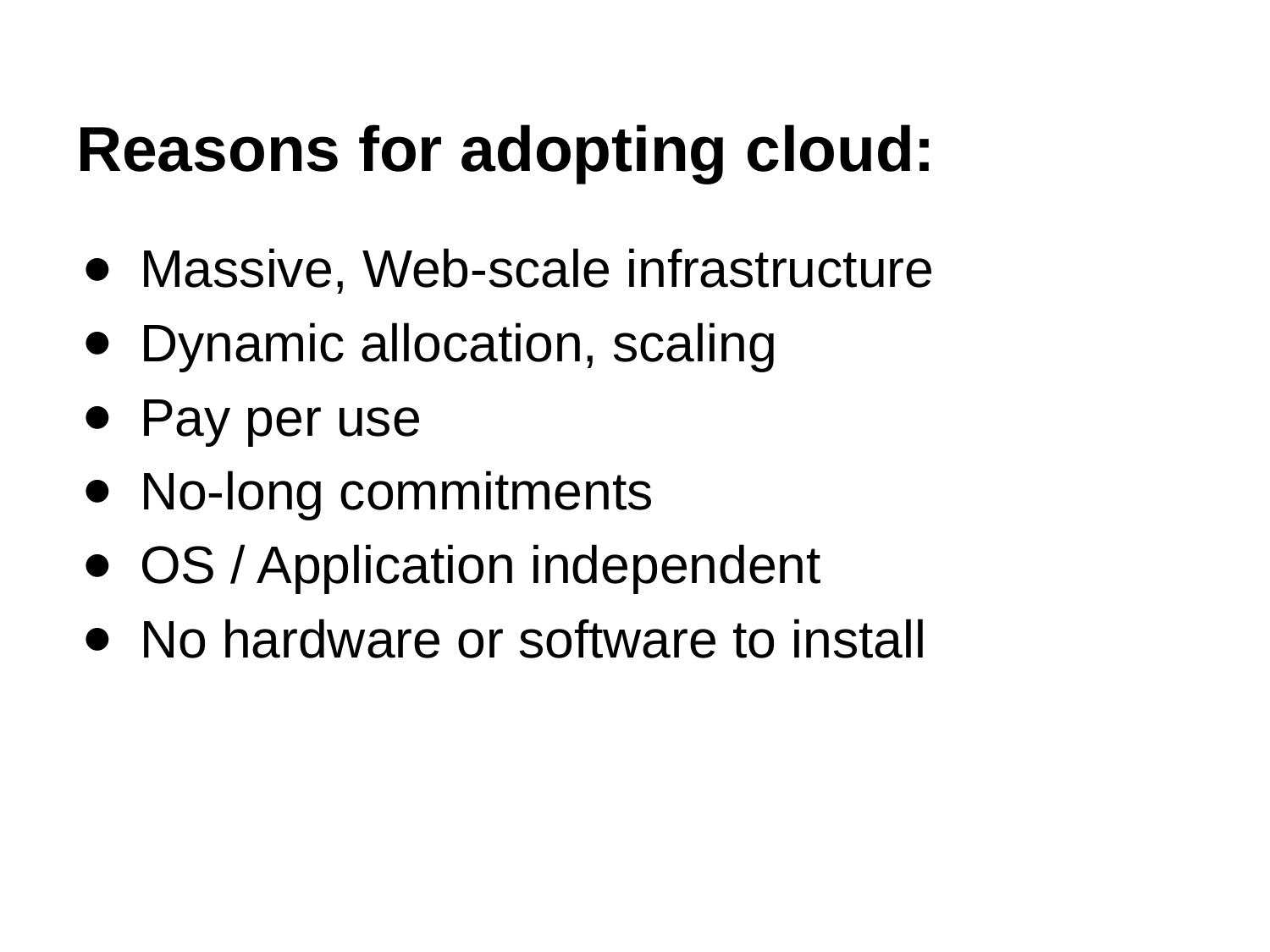

# Reasons for adopting cloud:
Massive, Web-scale infrastructure
Dynamic allocation, scaling
Pay per use
No-long commitments
OS / Application independent
No hardware or software to install